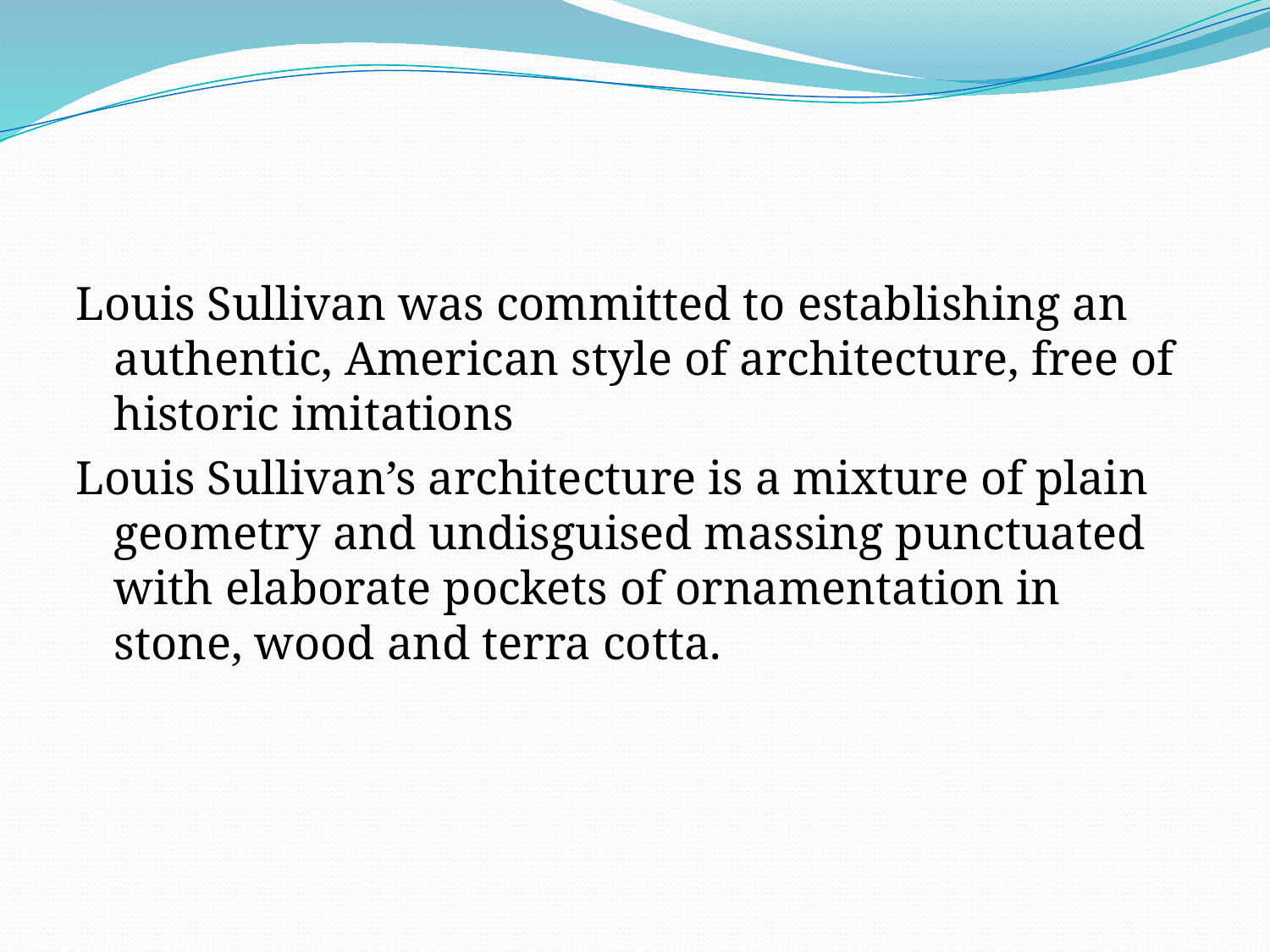

#
Louis Sullivan was committed to establishing an authentic, American style of architecture, free of historic imitations
Louis Sullivan’s architecture is a mixture of plain geometry and undisguised massing punctuated with elaborate pockets of ornamentation in stone, wood and terra cotta.